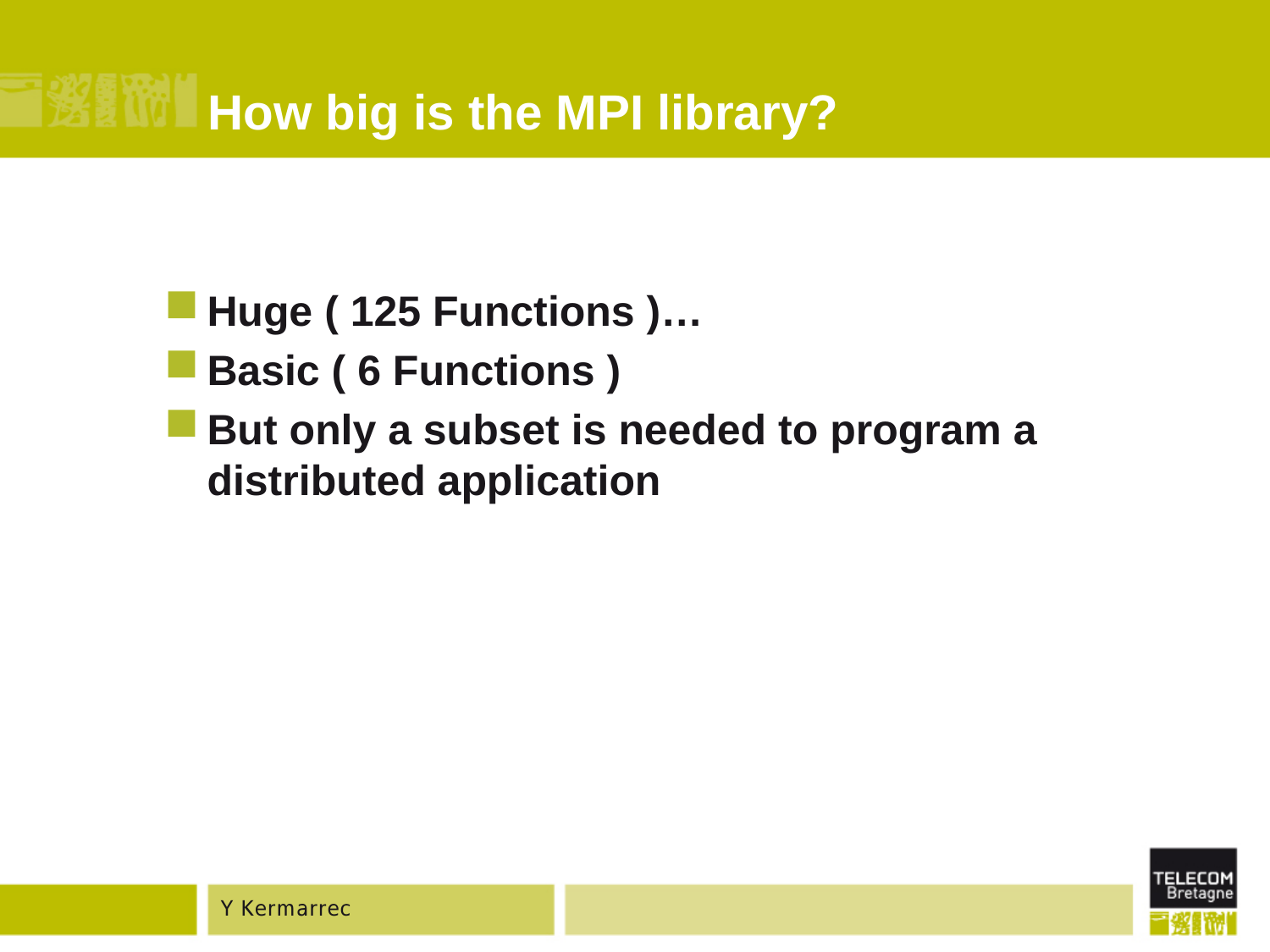

# How big is the MPI library?

Huge ( 125 Functions )…
Basic ( 6 Functions )
But only a subset is needed to program a distributed application